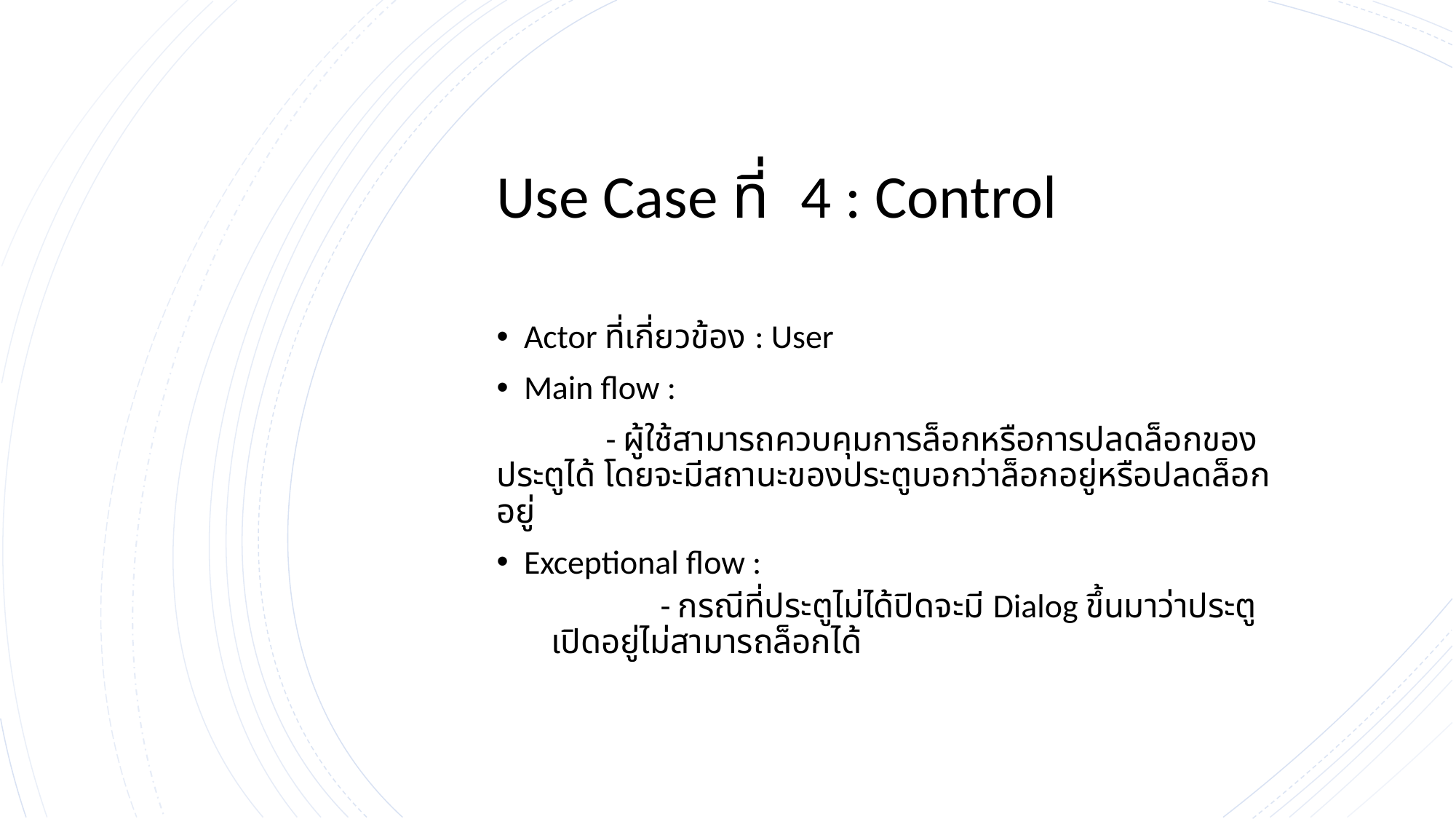

# Use Case ที่  4 : Control
Actor ที่เกี่ยวข้อง : User
Main flow :
	- ผู้ใช้สามารถควบคุมการล็อกหรือการปลดล็อกของประตูได้ โดยจะมีสถานะของประตูบอกว่าล็อกอยู่หรือปลดล็อกอยู่
Exceptional flow :
	- กรณีที่ประตูไม่ได้ปิดจะมี Dialog ขึ้นมาว่าประตูเปิดอยู่ไม่สามารถล็อกได้